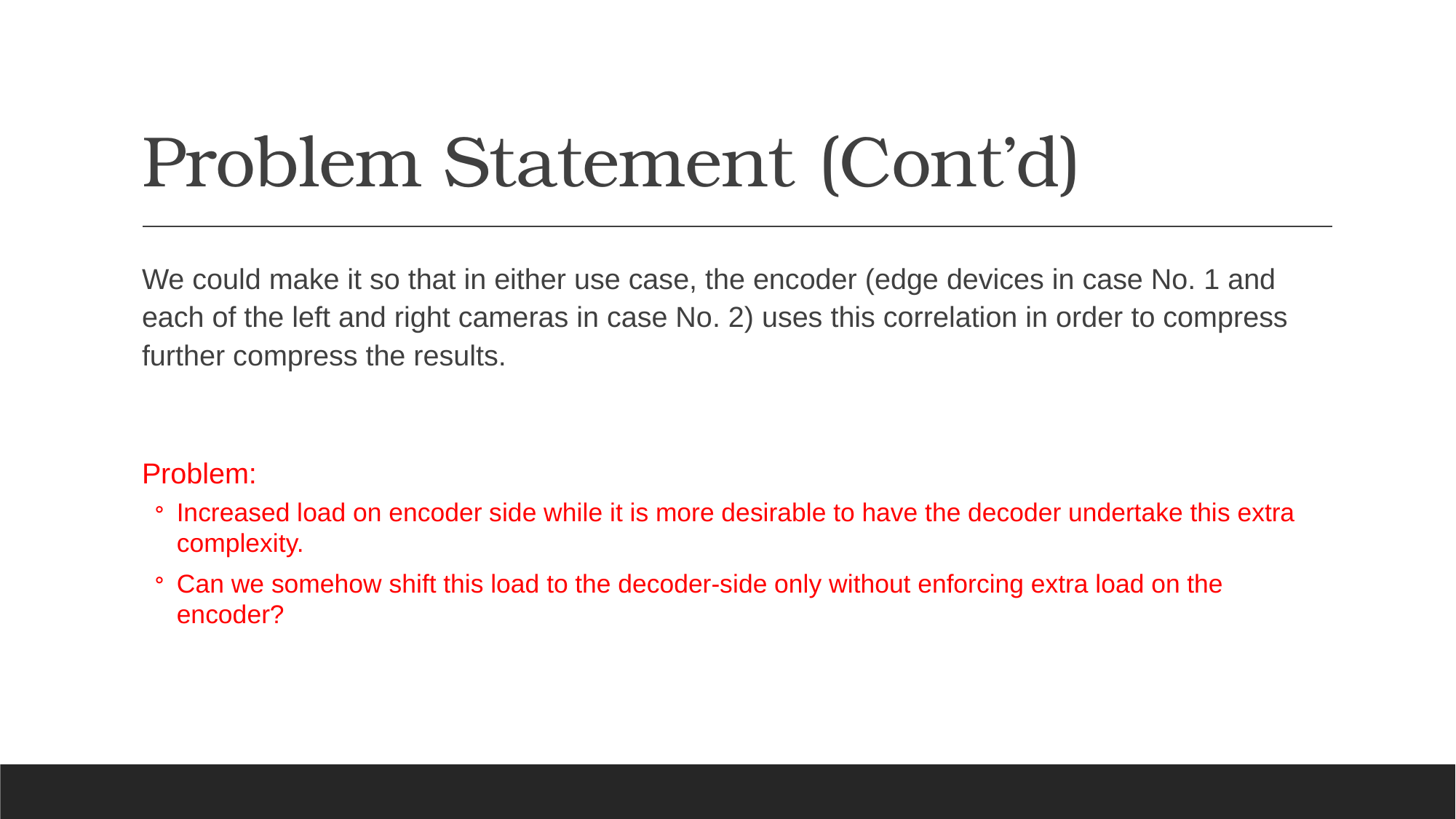

# Problem Statement	 (Cont’d)
We could make it so that in either use case, the encoder (edge devices in case No. 1 and each of the left and right cameras in case No. 2) uses this correlation in order to compress further compress the results.

Problem:
Increased load on encoder side while it is more desirable to have the decoder undertake this extra complexity.
Can we somehow shift this load to the decoder-side only without enforcing extra load on the encoder?